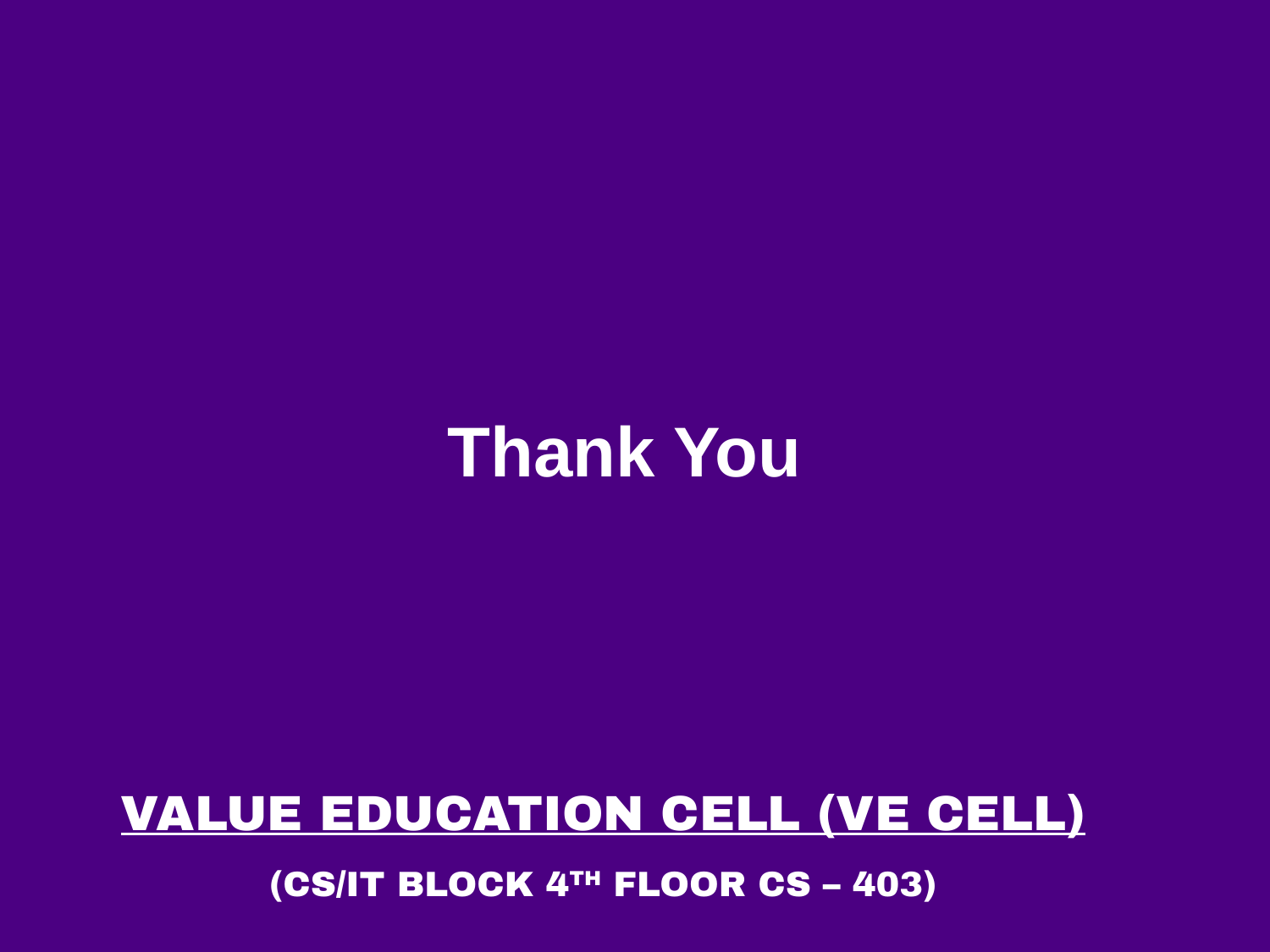

# Thank You
VALUE EDUCATION CELL (VE CELL)
(CS/IT BLOCK 4TH FLOOR CS – 403)